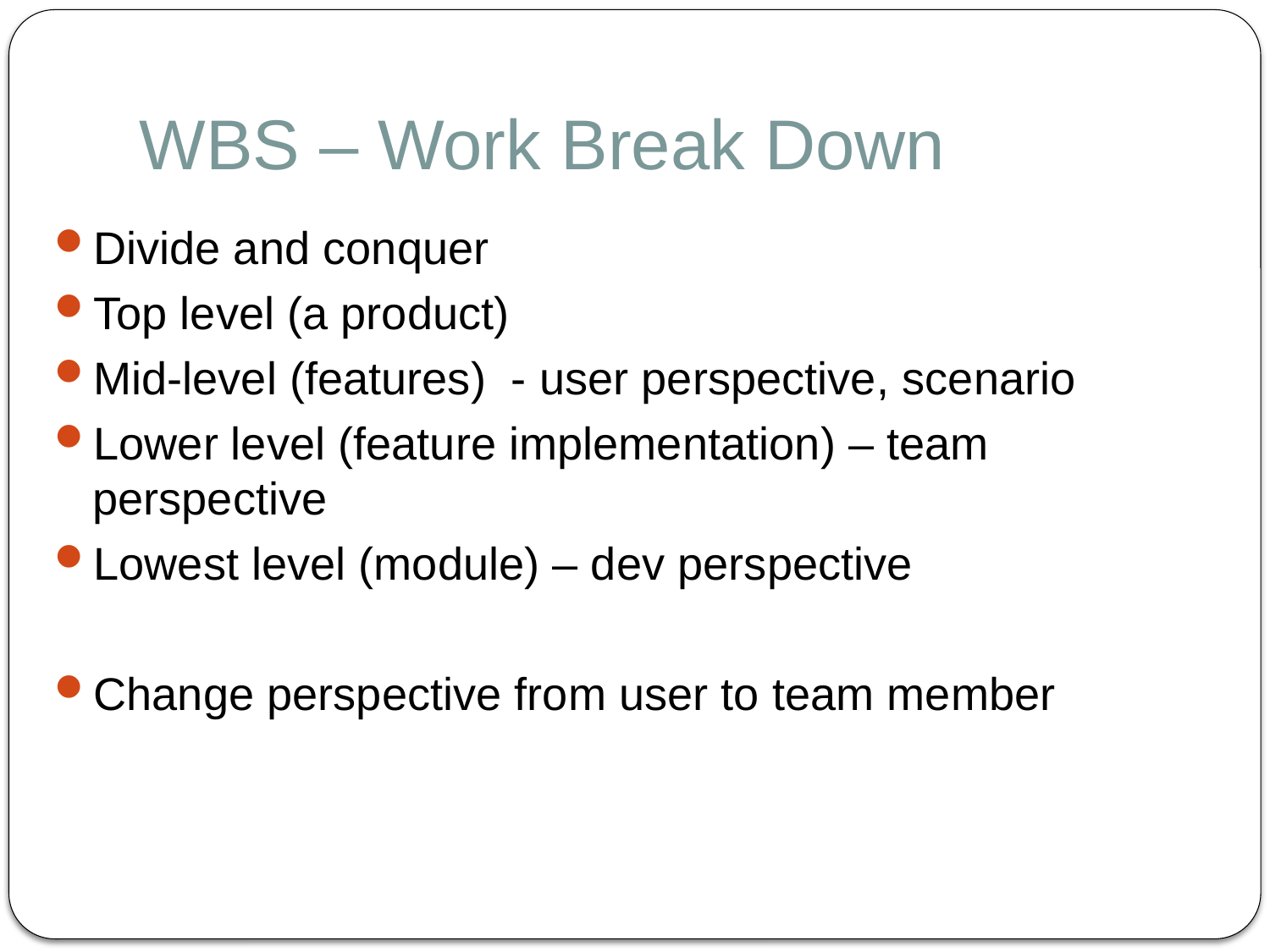

# WBS – Work Break Down
Divide and conquer
Top level (a product)
Mid-level (features)  - user perspective, scenario
Lower level (feature implementation) – team perspective
Lowest level (module) – dev perspective

Change perspective from user to team member